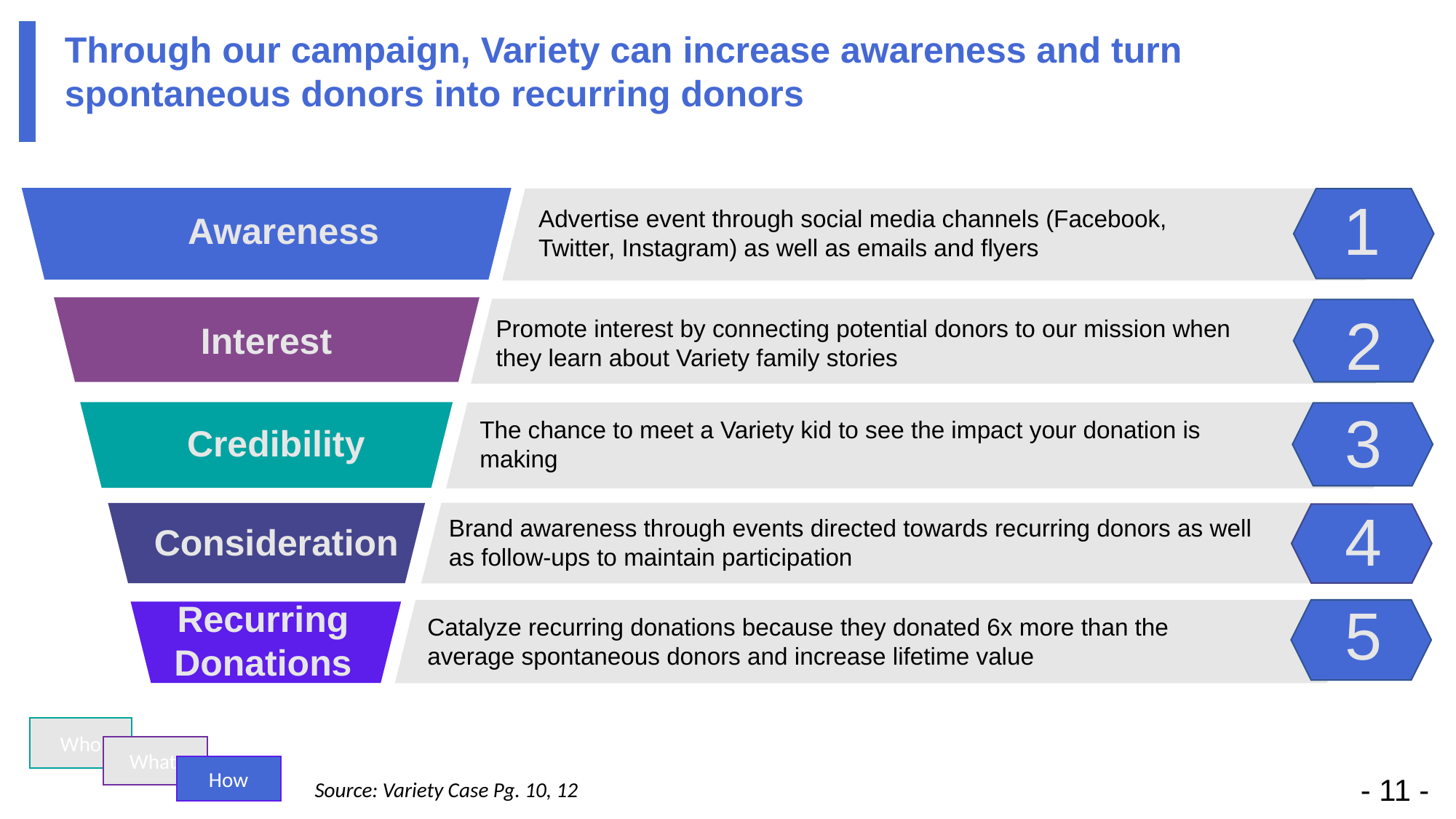

Through our campaign, Variety can increase awareness and turn spontaneous donors into recurring donors
1

Advertise event through social media channels (Facebook, Twitter, Instagram) as well as emails and flyers

Awareness
2

Promote interest by connecting potential donors to our mission when they learn about Variety family stories
Interest
3

The chance to meet a Variety kid to see the impact your donation is making

Credibility
4

Brand awareness through events directed towards recurring donors as well as follow-ups to maintain participation

Consideration
5
Recurring
Donations

Catalyze recurring donations because they donated 6x more than the average spontaneous donors and increase lifetime value
Credibility

Who
What
How
- 11 -
Source: Variety Case Pg. 10, 12